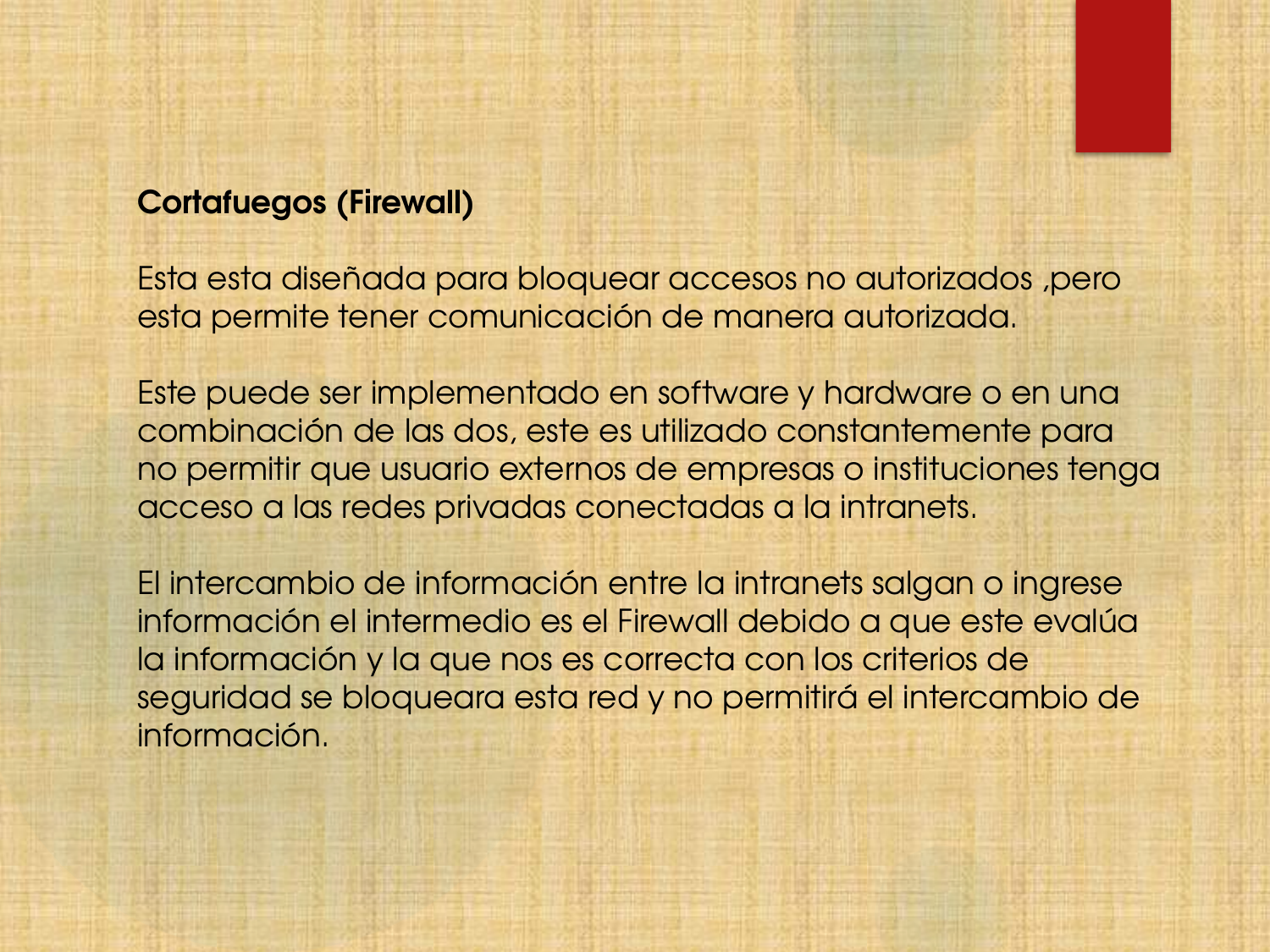

Cortafuegos (Firewall)

Esta esta diseñada para bloquear accesos no autorizados ,pero esta permite tener comunicación de manera autorizada.

Este puede ser implementado en software y hardware o en una combinación de las dos, este es utilizado constantemente para no permitir que usuario externos de empresas o instituciones tenga acceso a las redes privadas conectadas a la intranets.

El intercambio de información entre la intranets salgan o ingrese información el intermedio es el Firewall debido a que este evalúa la información y la que nos es correcta con los criterios de seguridad se bloqueara esta red y no permitirá el intercambio de información.